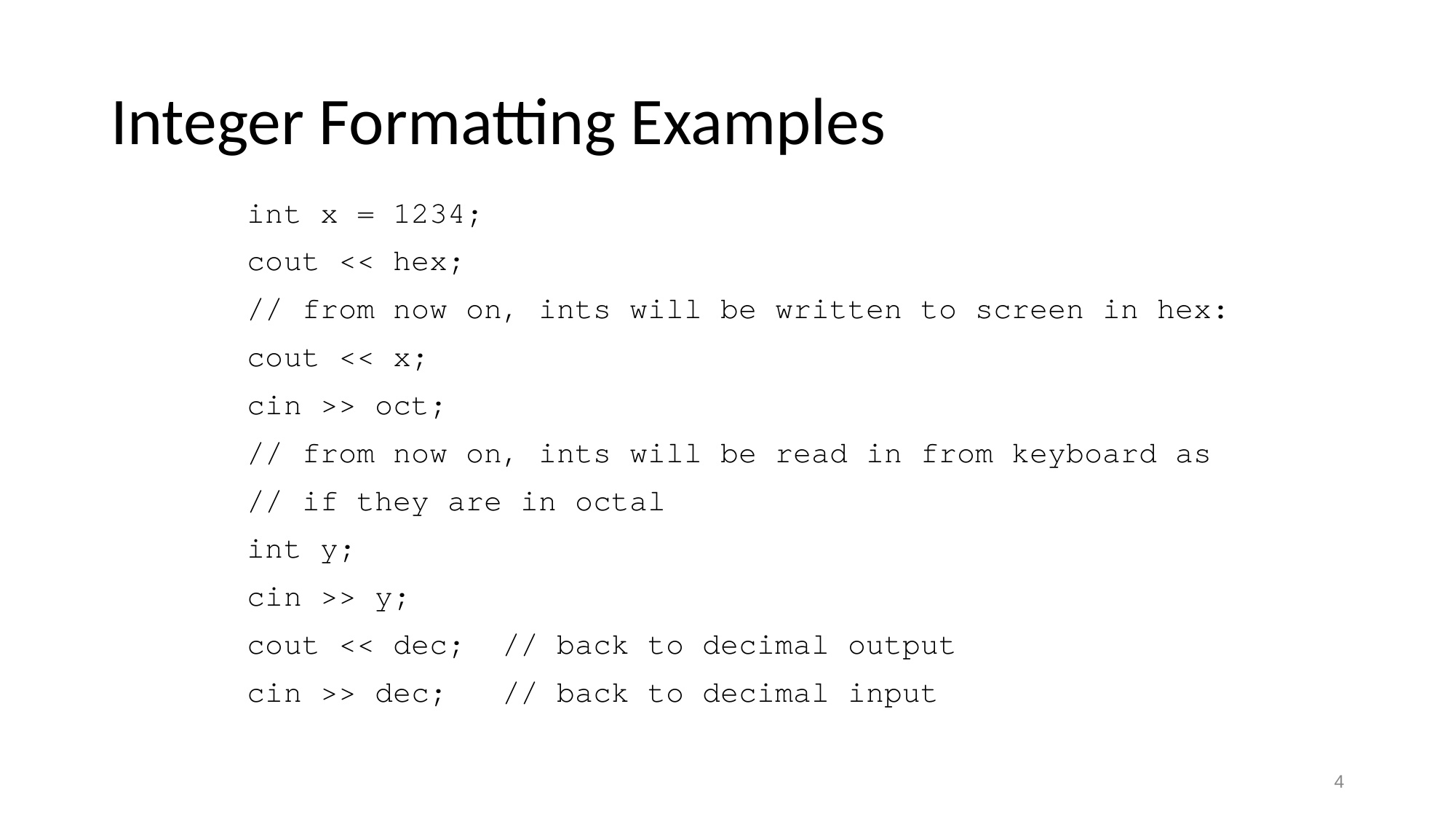

# Integer Formatting Examples
int x = 1234;
cout << hex;
// from now on, ints will be written to screen in hex:
cout << x;
cin >> oct;
// from now on, ints will be read in from keyboard as
// if they are in octal
int y;
cin >> y;
cout << dec;  // back to decimal output
cin >> dec;   // back to decimal input

4